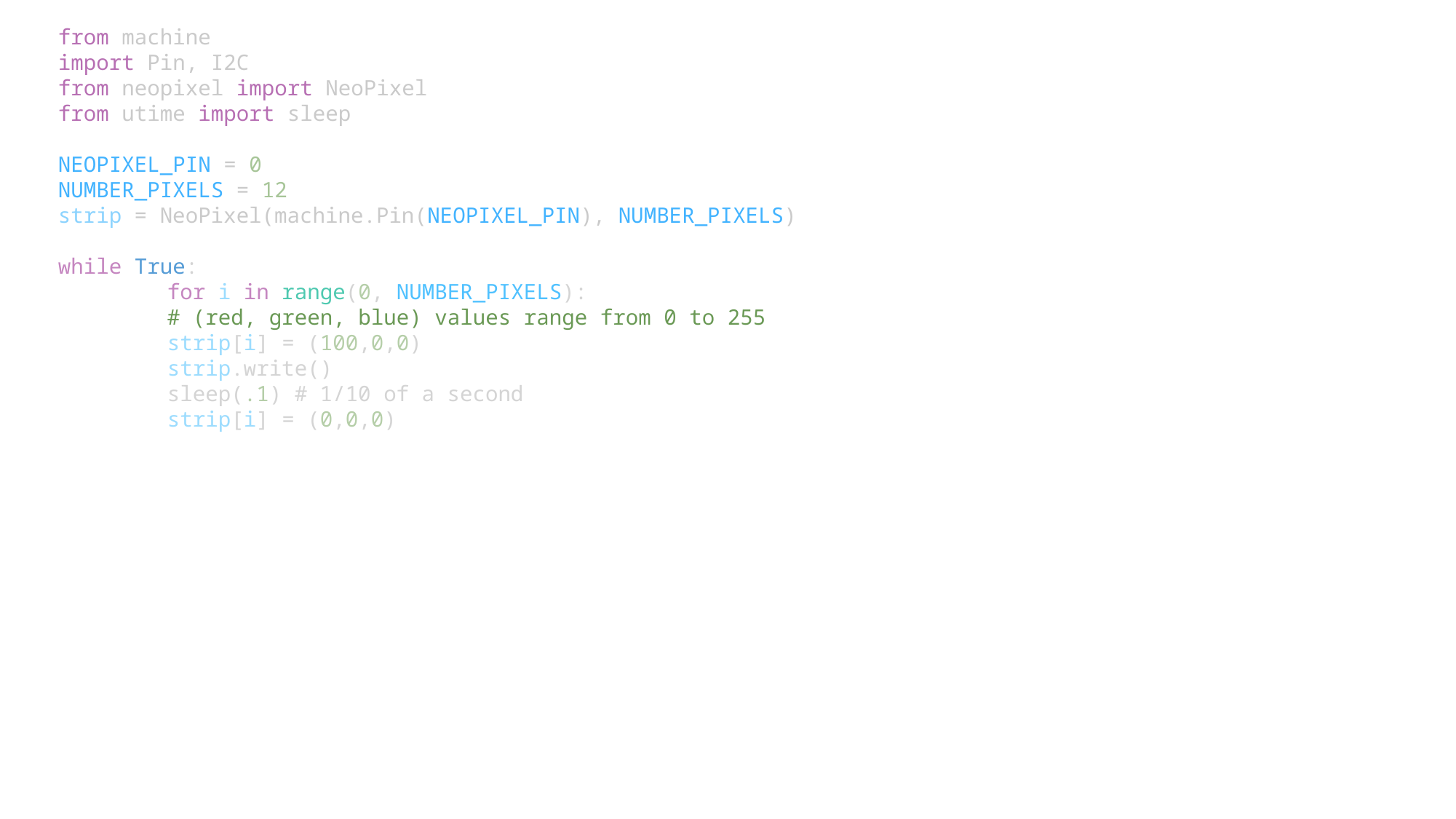

from machine
import Pin, I2C
from neopixel import NeoPixel
from utime import sleep

NEOPIXEL_PIN = 0
NUMBER_PIXELS = 12
strip = NeoPixel(machine.Pin(NEOPIXEL_PIN), NUMBER_PIXELS)

while True:
	for i in range(0, NUMBER_PIXELS):
	# (red, green, blue) values range from 0 to 255
	strip[i] = (100,0,0)
	strip.write()
	sleep(.1) # 1/10 of a second
	strip[i] = (0,0,0)